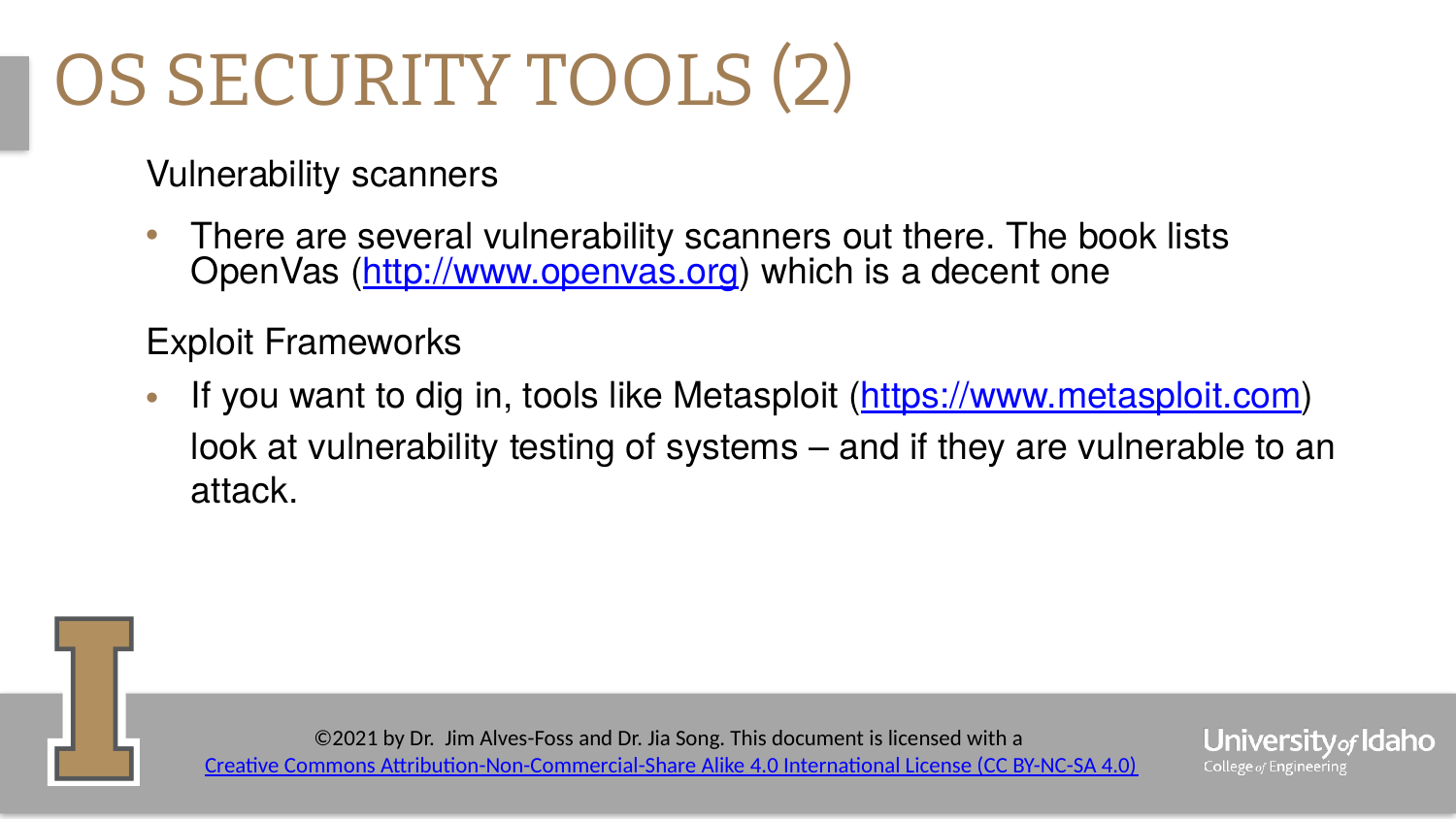

# OS Security tools (2)
Vulnerability scanners
There are several vulnerability scanners out there. The book lists OpenVas (http://www.openvas.org) which is a decent one
Exploit Frameworks
If you want to dig in, tools like Metasploit (https://www.metasploit.com) look at vulnerability testing of systems – and if they are vulnerable to an attack.